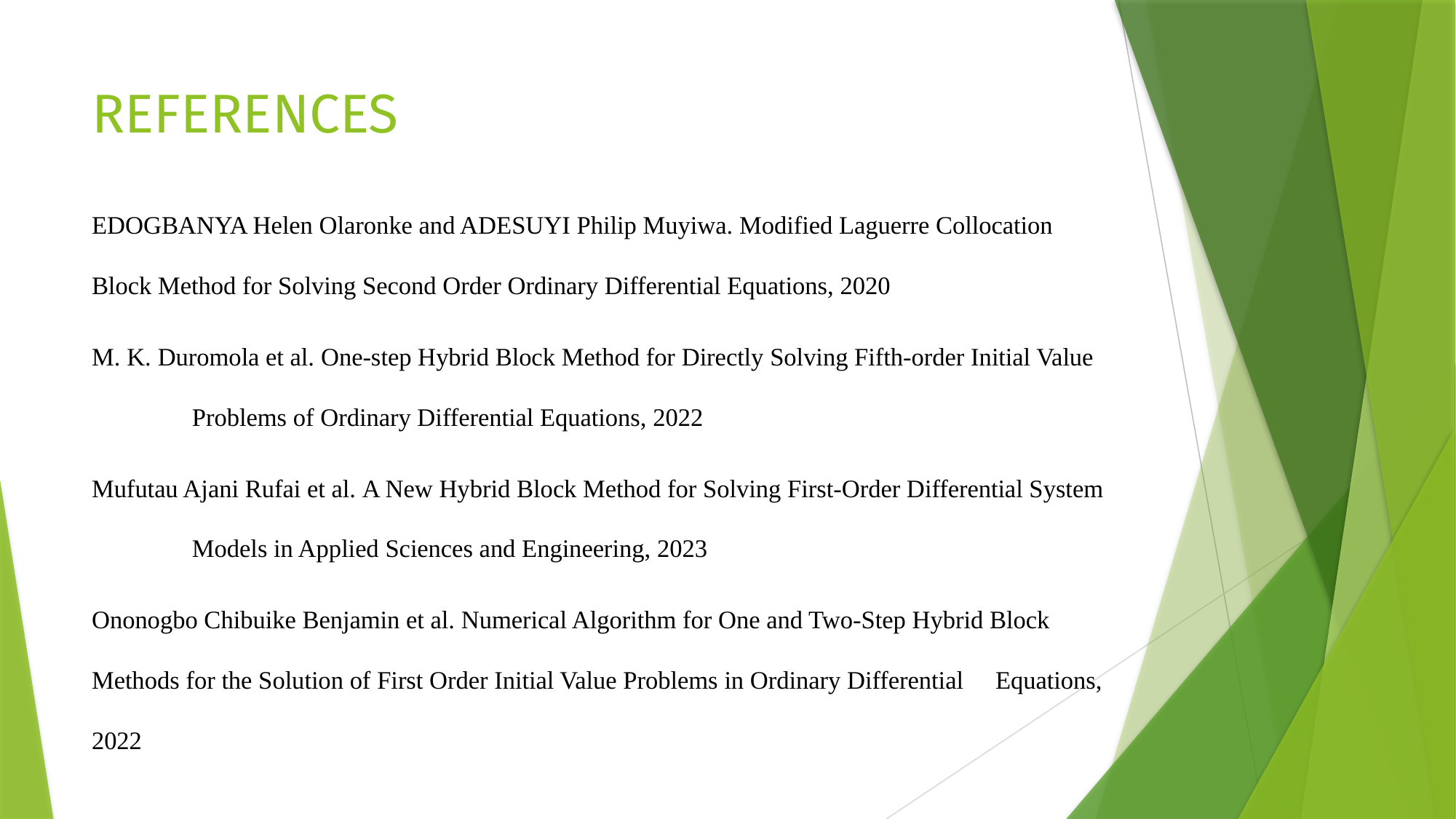

# REFERENCES
EDOGBANYA Helen Olaronke and ADESUYI Philip Muyiwa. Modified Laguerre Collocation 	Block Method for Solving Second Order Ordinary Differential Equations, 2020
M. K. Duromola et al. One-step Hybrid Block Method for Directly Solving Fifth-order Initial Value 	Problems of Ordinary Differential Equations, 2022
Mufutau Ajani Rufai et al. A New Hybrid Block Method for Solving First-Order Differential System 	Models in Applied Sciences and Engineering, 2023
Ononogbo Chibuike Benjamin et al. Numerical Algorithm for One and Two-Step Hybrid Block 	Methods for the Solution of First Order Initial Value Problems in Ordinary Differential 	Equations, 2022